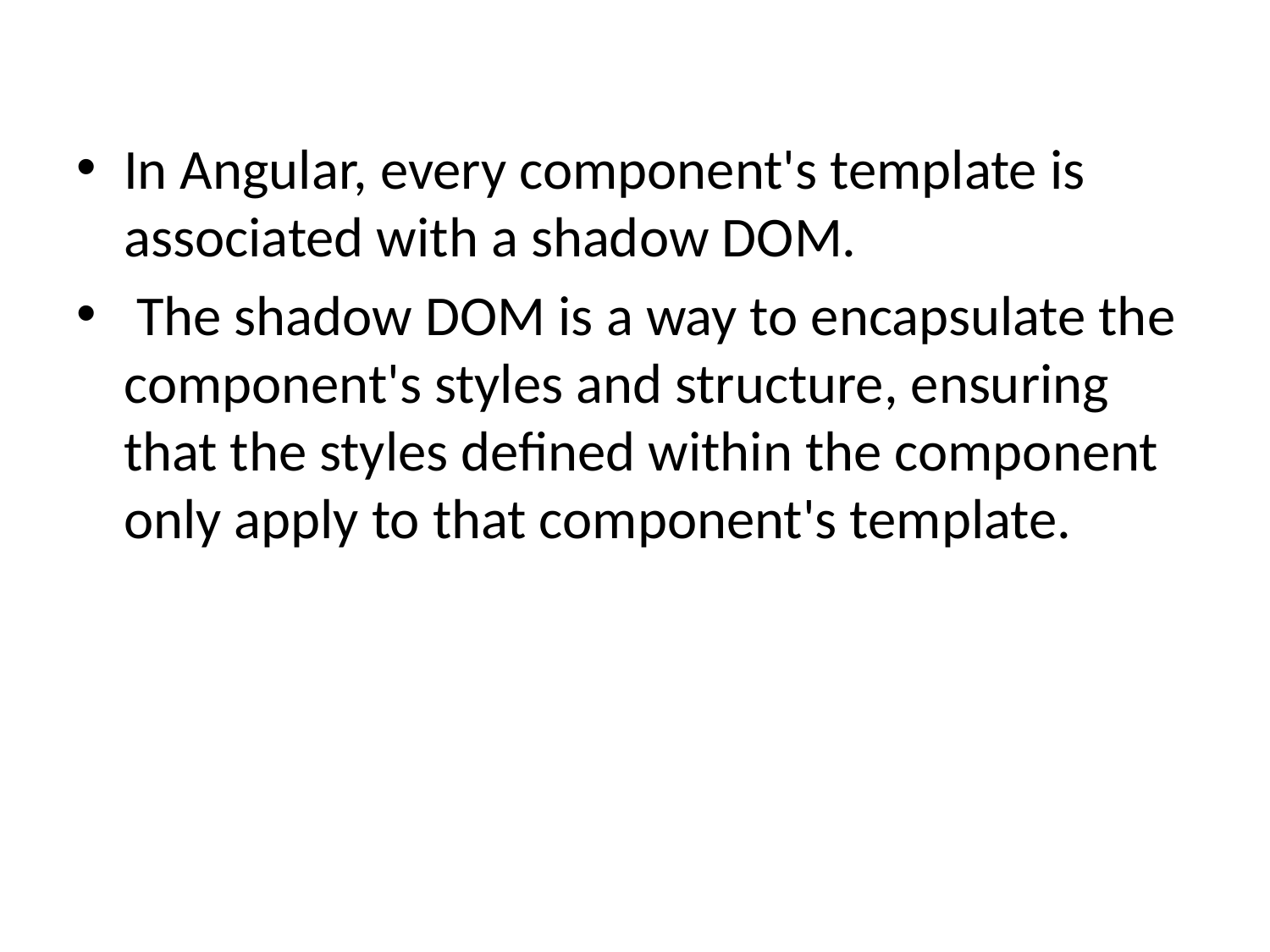

In Angular, every component's template is associated with a shadow DOM.
 The shadow DOM is a way to encapsulate the component's styles and structure, ensuring that the styles defined within the component only apply to that component's template.